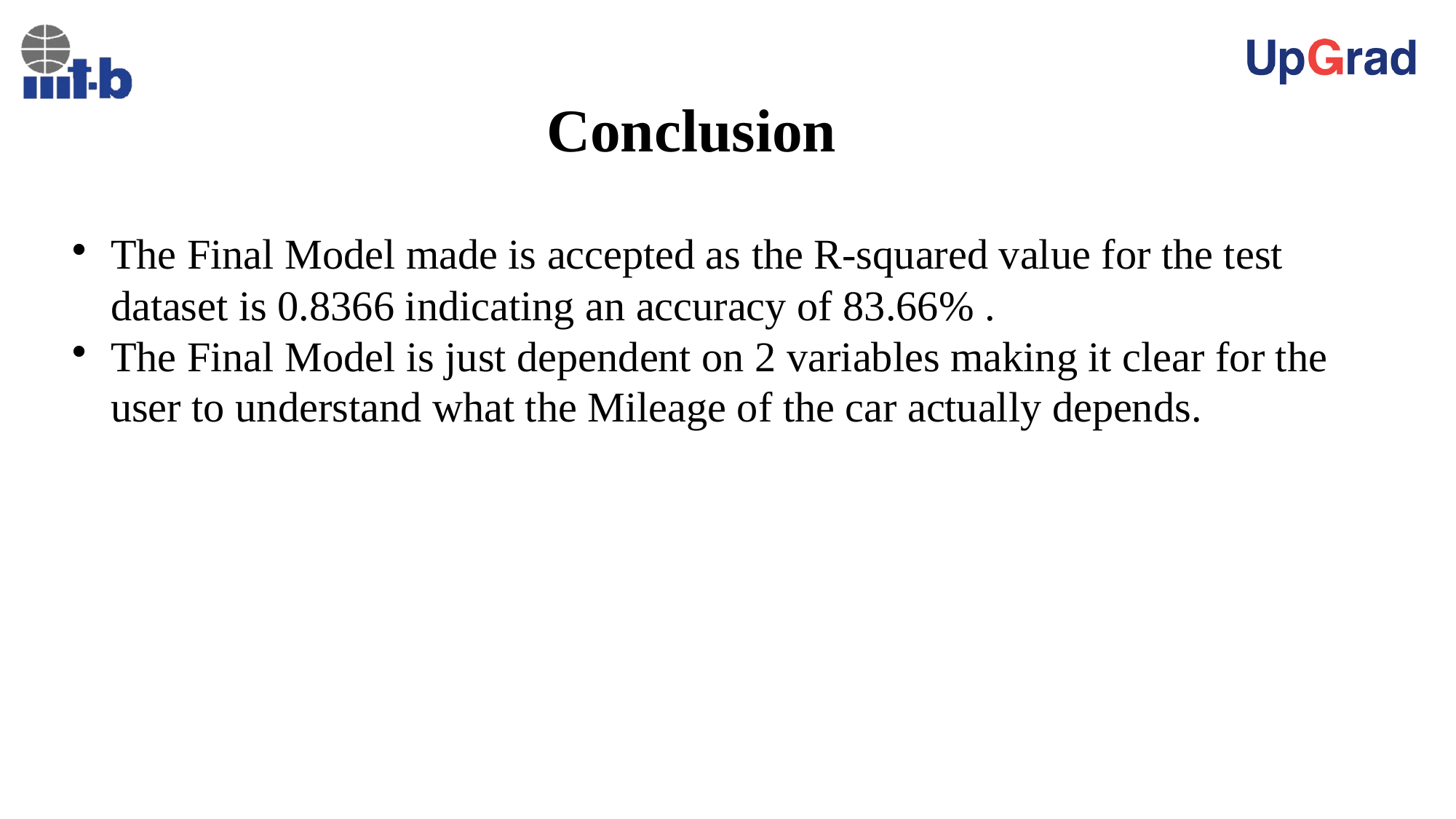

Conclusion
The Final Model made is accepted as the R-squared value for the test dataset is 0.8366 indicating an accuracy of 83.66% .
The Final Model is just dependent on 2 variables making it clear for the user to understand what the Mileage of the car actually depends.